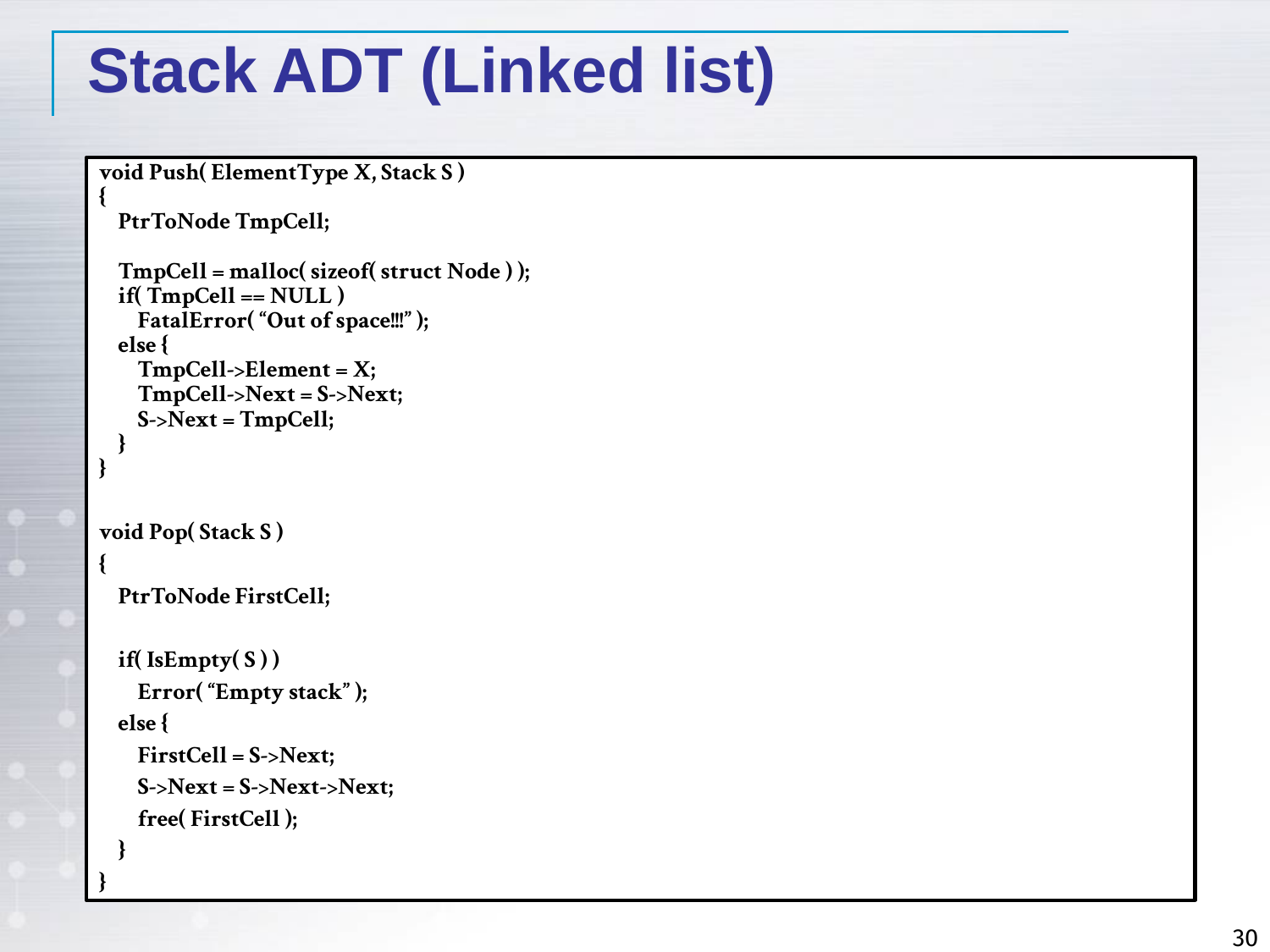

Stack ADT (Linked list)
void Push( ElementType X, Stack S )
{
    PtrToNode TmpCell;

    TmpCell = malloc( sizeof( struct Node ) );
    if( TmpCell == NULL )
        FatalError( “Out of space!!!” );
    else {
        TmpCell->Element = X;
        TmpCell->Next = S->Next;
        S->Next = TmpCell;
    }
}

void Pop( Stack S )
{
    PtrToNode FirstCell;

    if( IsEmpty( S ) )
        Error( “Empty stack” );
    else {
        FirstCell = S->Next;
        S->Next = S->Next->Next;
        free( FirstCell );
    }
}
30